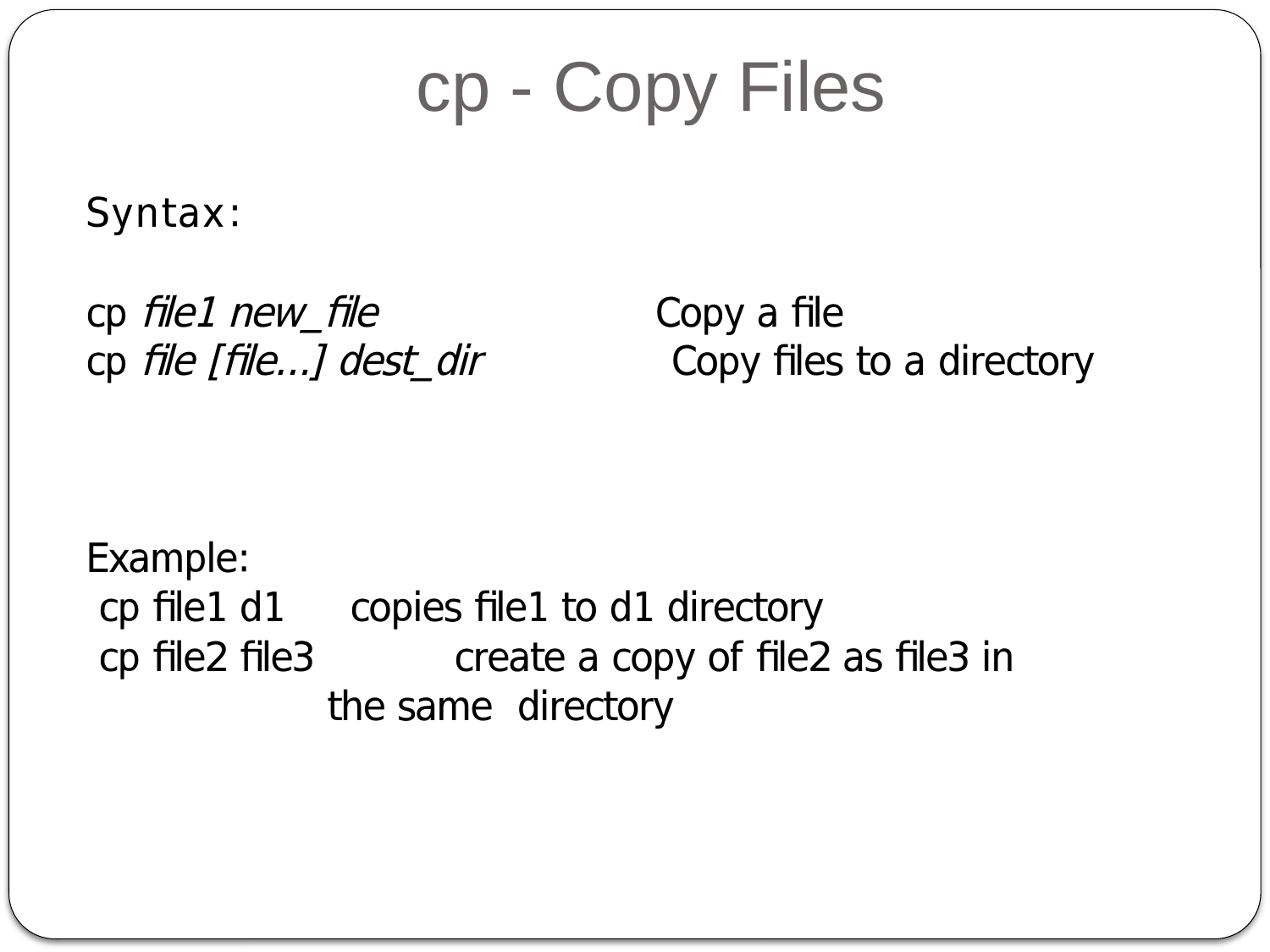

# cp - Copy Files
53
Syntax:

cp file1 new_file	Copy a file
cp file [file...] dest_dir	Copy files to a directory

Example:
cp file1 d1	copies file1 to d1 directory
cp file2 file3		create a copy of file2 as file3 in the same  directory